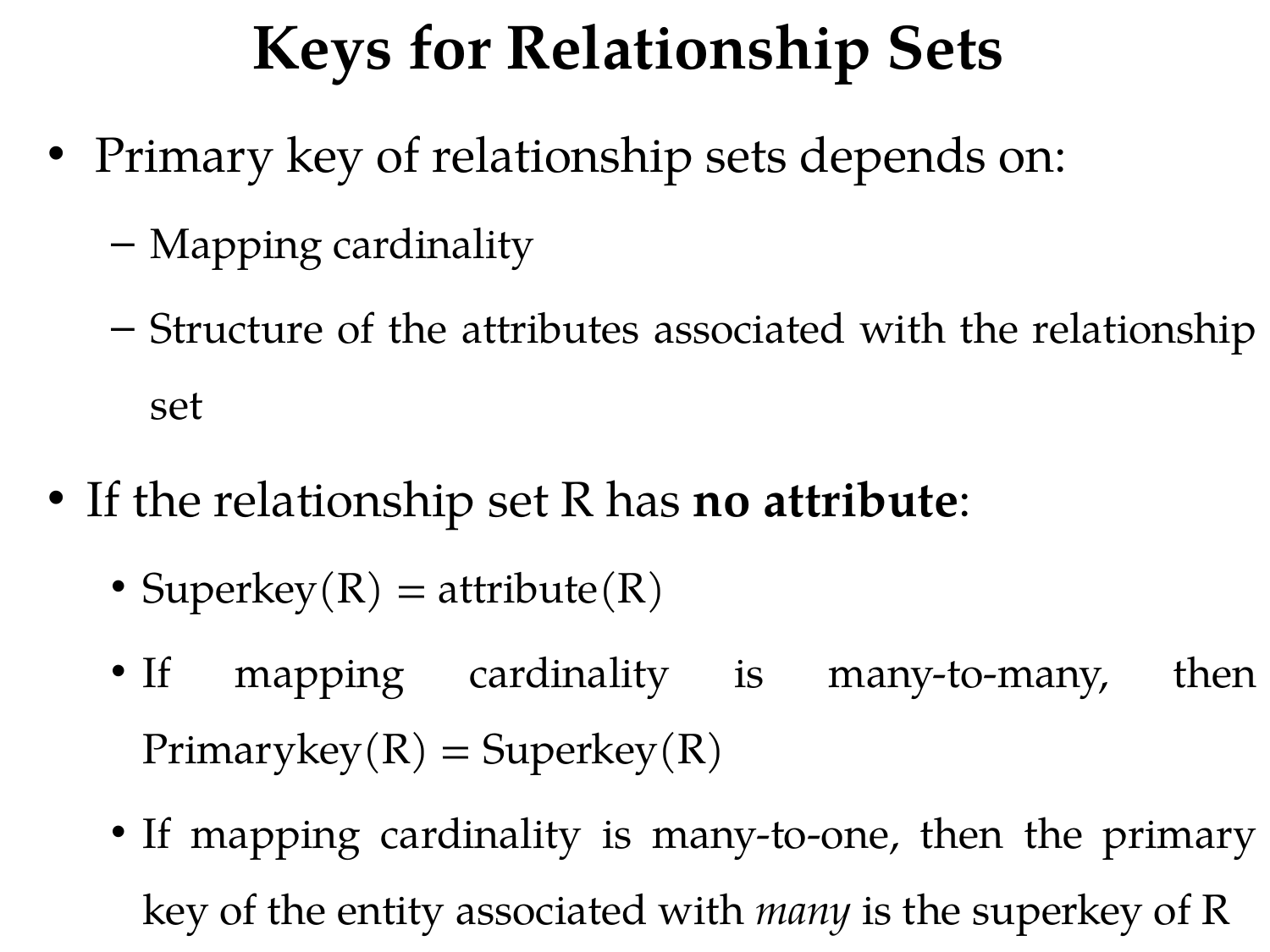

# Keys for Relationship Sets
Primary key of relationship sets depends on:
Mapping cardinality
Structure of the attributes associated with the relationship set
If the relationship set R has no attribute:
Superkey(R) = attribute(R)
If mapping cardinality is many-to-many, then Primarykey(R) = Superkey(R)
If mapping cardinality is many-to-one, then the primary key of the entity associated with many is the superkey of R